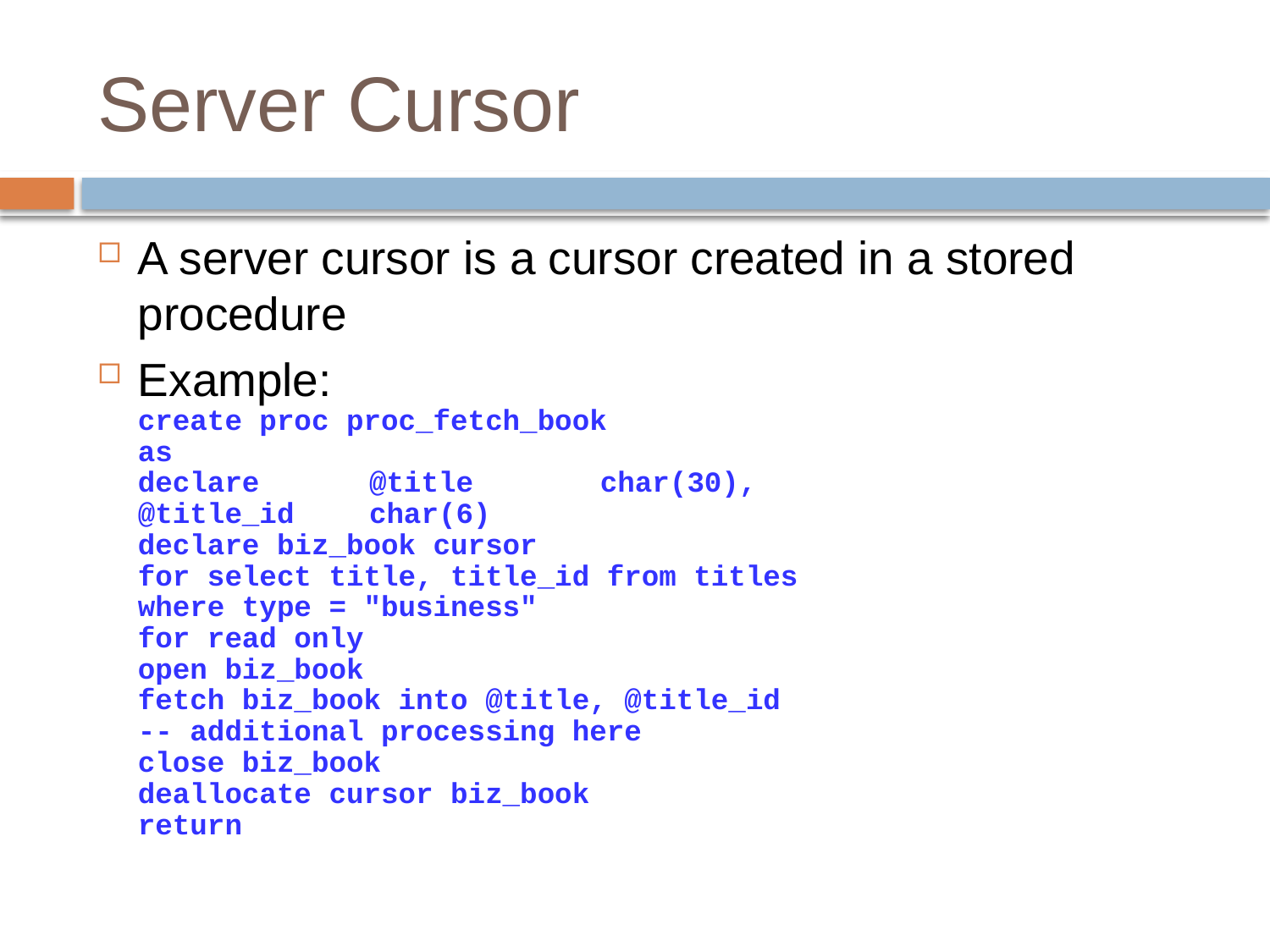

# Server Cursor
A server cursor is a cursor created in a stored procedure
Example:
	create proc proc_fetch_book
as
declare 	@title 		char(30),
		@title_id 		char(6)
declare biz_book cursor
	for select title, title_id from titles
		where type = "business"
		for read only
open biz_book
fetch biz_book into @title, @title_id
-- additional processing here
close biz_book
deallocate cursor biz_book
return